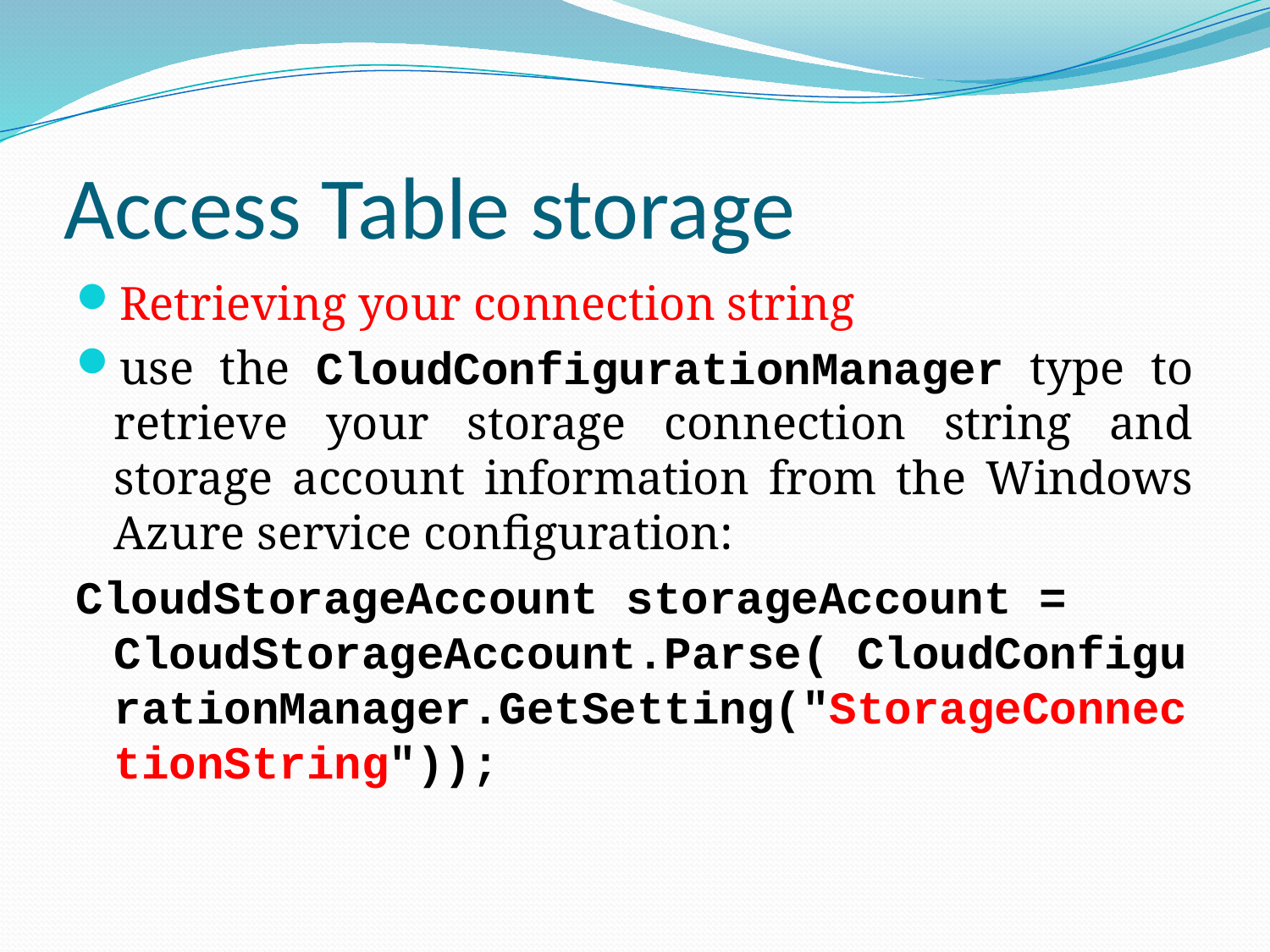

# Access Table storage
Retrieving your connection string
use the CloudConfigurationManager type to retrieve your storage connection string and storage account information from the Windows Azure service configuration:
CloudStorageAccount storageAccount = CloudStorageAccount.Parse( CloudConfigurationManager.GetSetting("StorageConnectionString"));